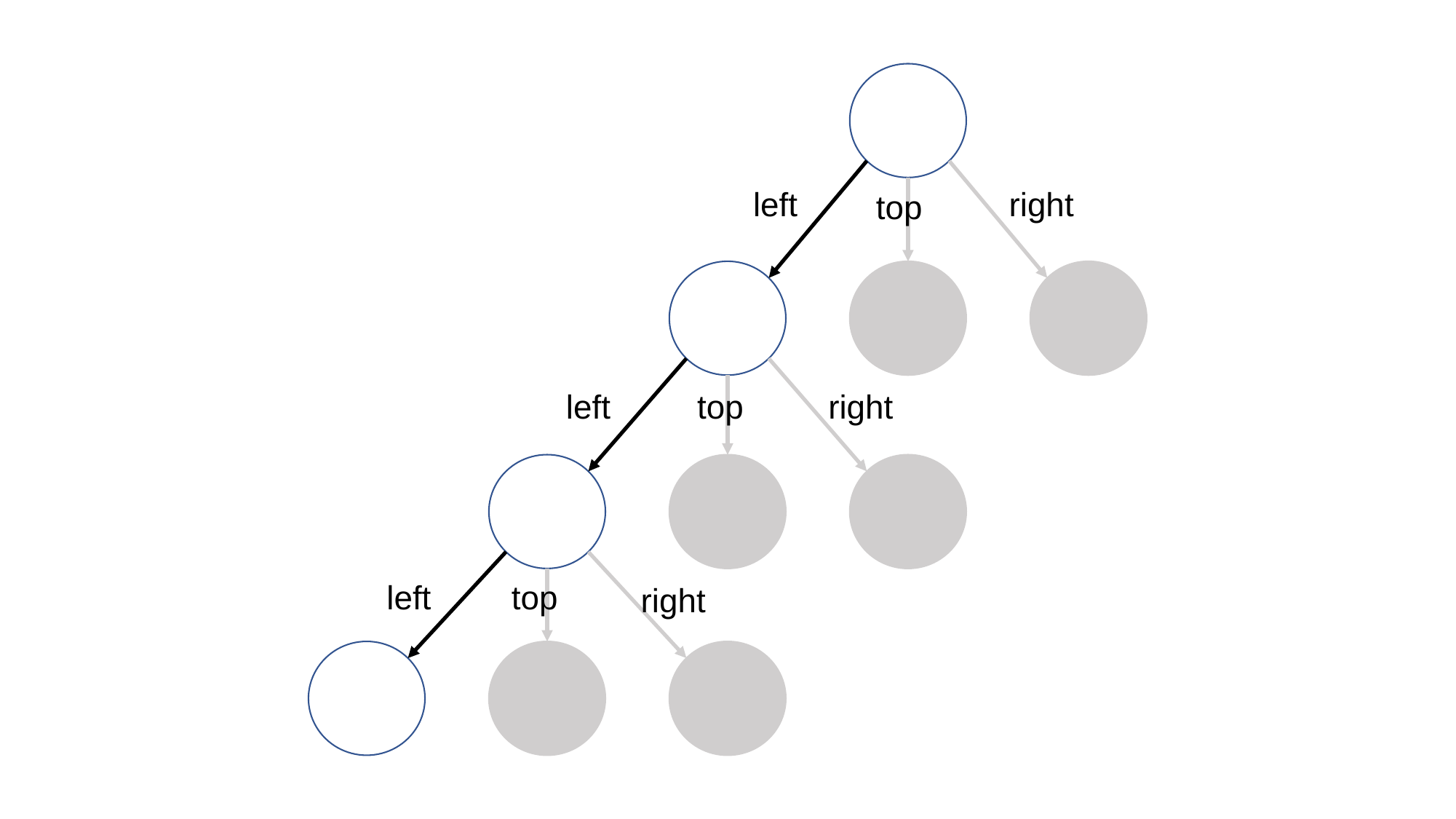

right
left
top

left
top
right

left
top
right